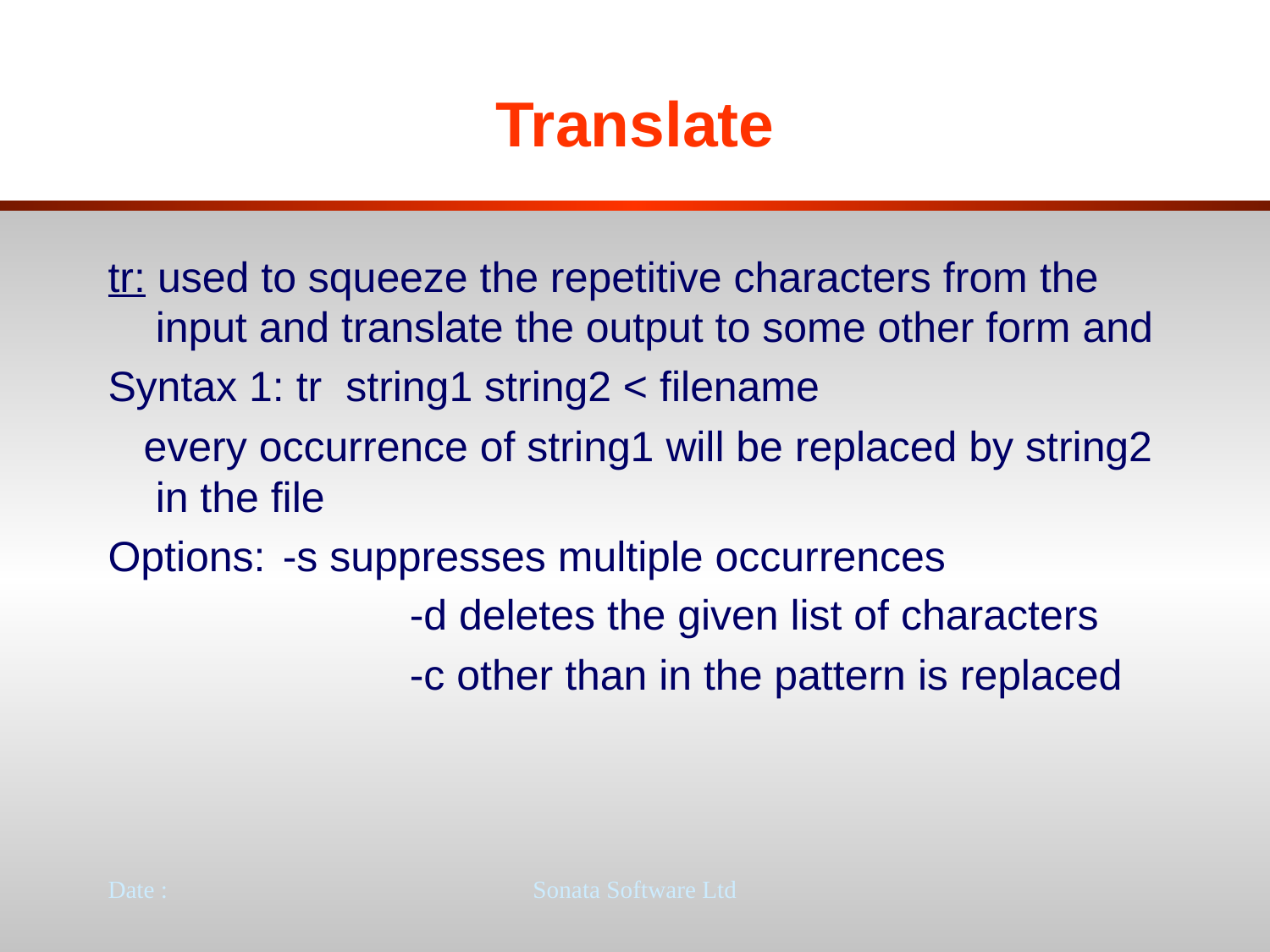

# Translate
tr: used to squeeze the repetitive characters from the input and translate the output to some other form and
Syntax 1: tr  string1 string2 < filename
   every occurrence of string1 will be replaced by string2 in the file
Options:	-s suppresses multiple occurrences
			-d deletes the given list of characters
			-c other than in the pattern is replaced
Date :
Sonata Software Ltd